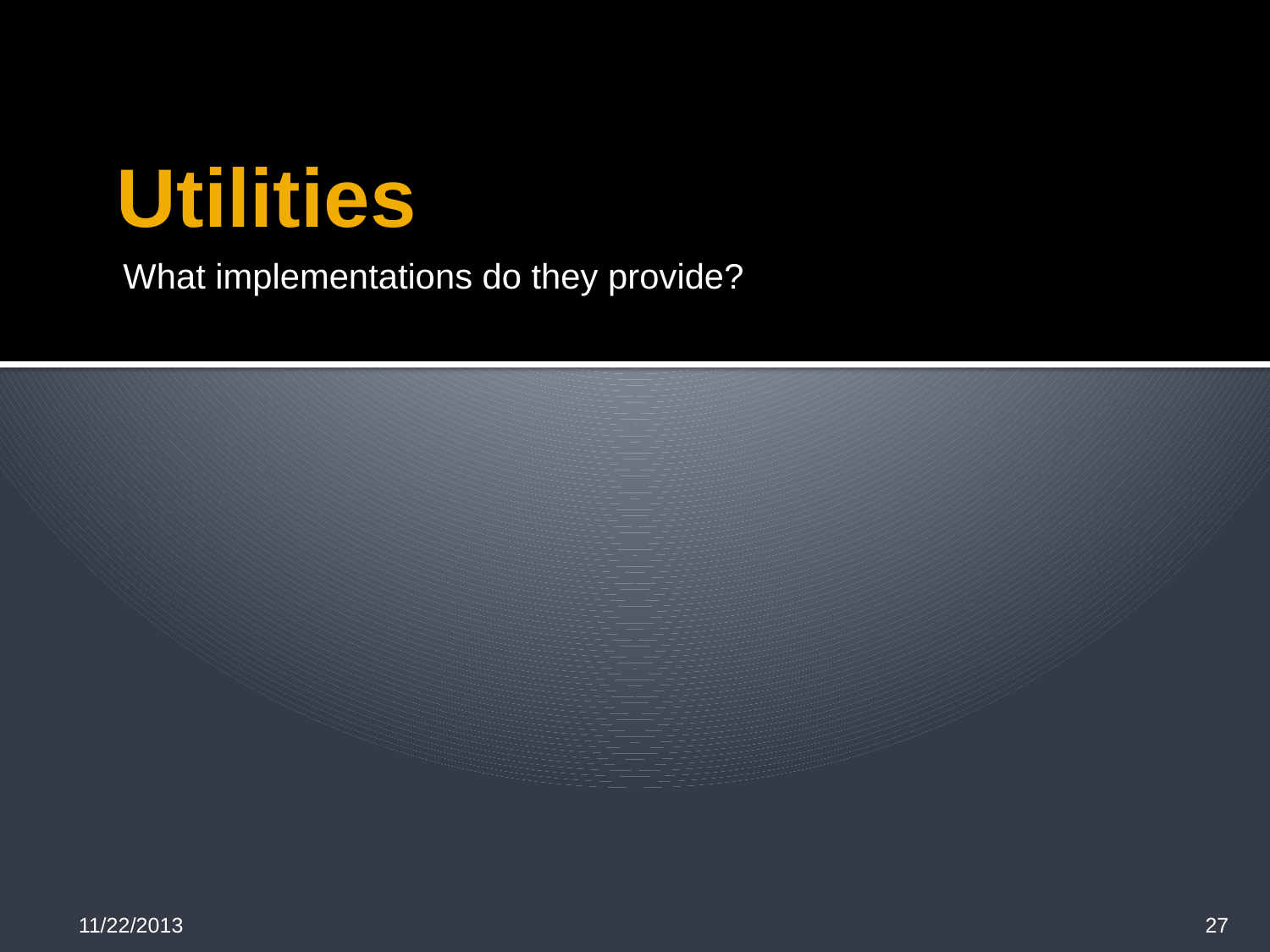

# Utilities
What implementations do they provide?

11/22/2013
27